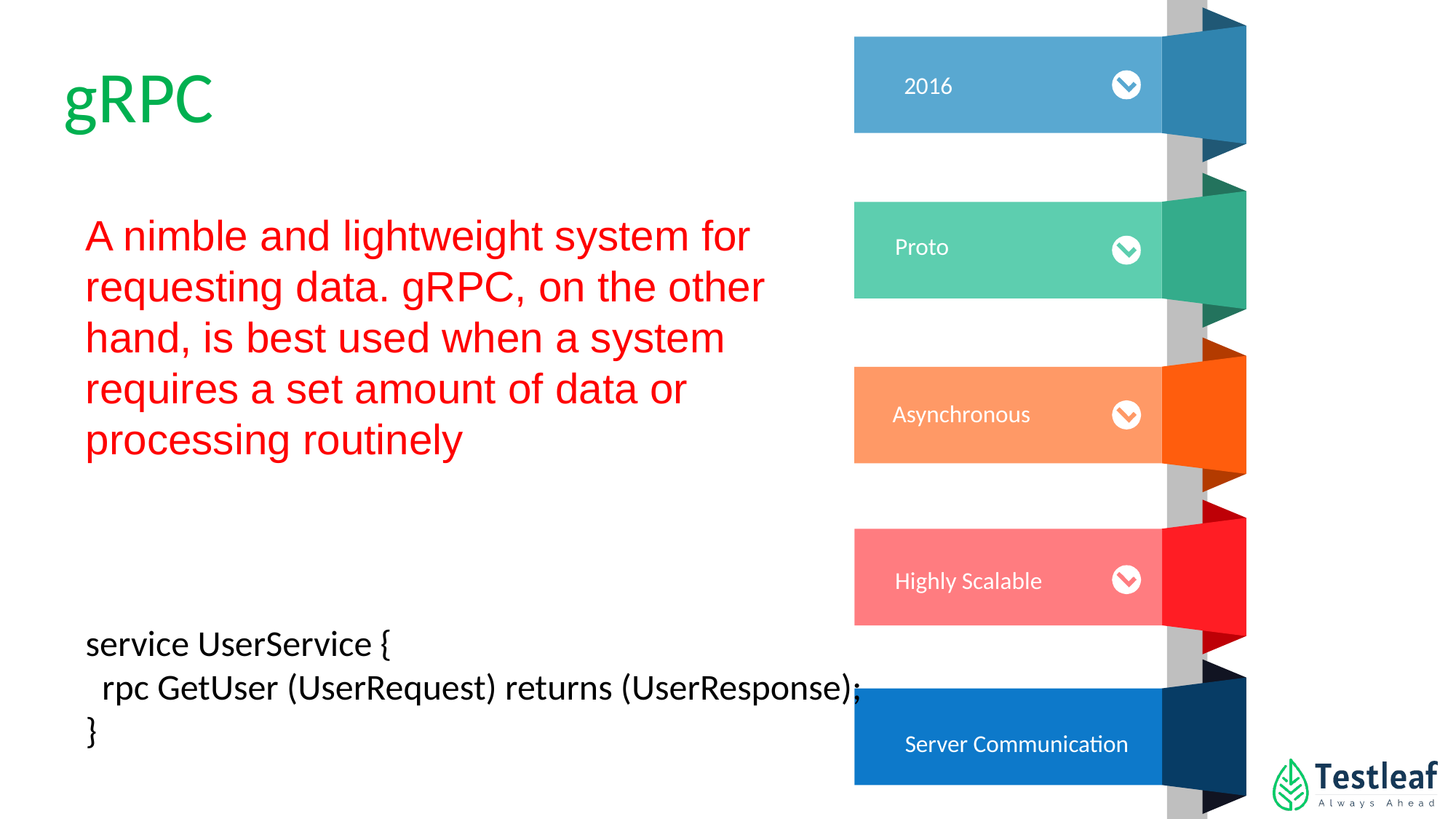

gRPC
2016

A nimble and lightweight system for requesting data. gRPC, on the other hand, is best used when a system requires a set amount of data or processing routinely
Proto

Asynchronous

Highly Scalable
service UserService {
  rpc GetUser (UserRequest) returns (UserResponse);
}

Server Communication